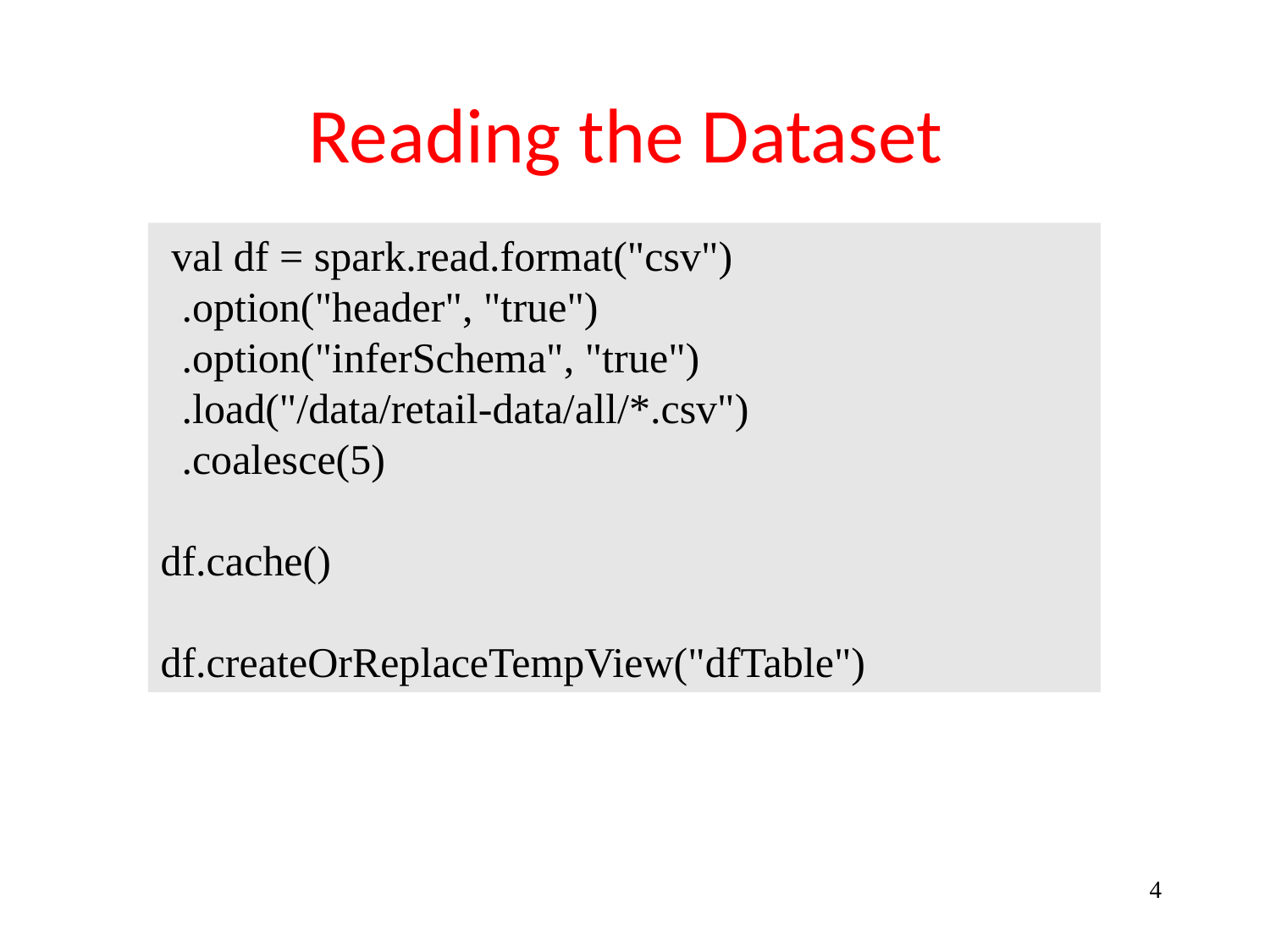

# Reading the Dataset

 val df = spark.read.format("csv")
  .option("header", "true")
  .option("inferSchema", "true")
  .load("/data/retail-data/all/*.csv")
  .coalesce(5)
df.cache()
df.createOrReplaceTempView("dfTable")
4